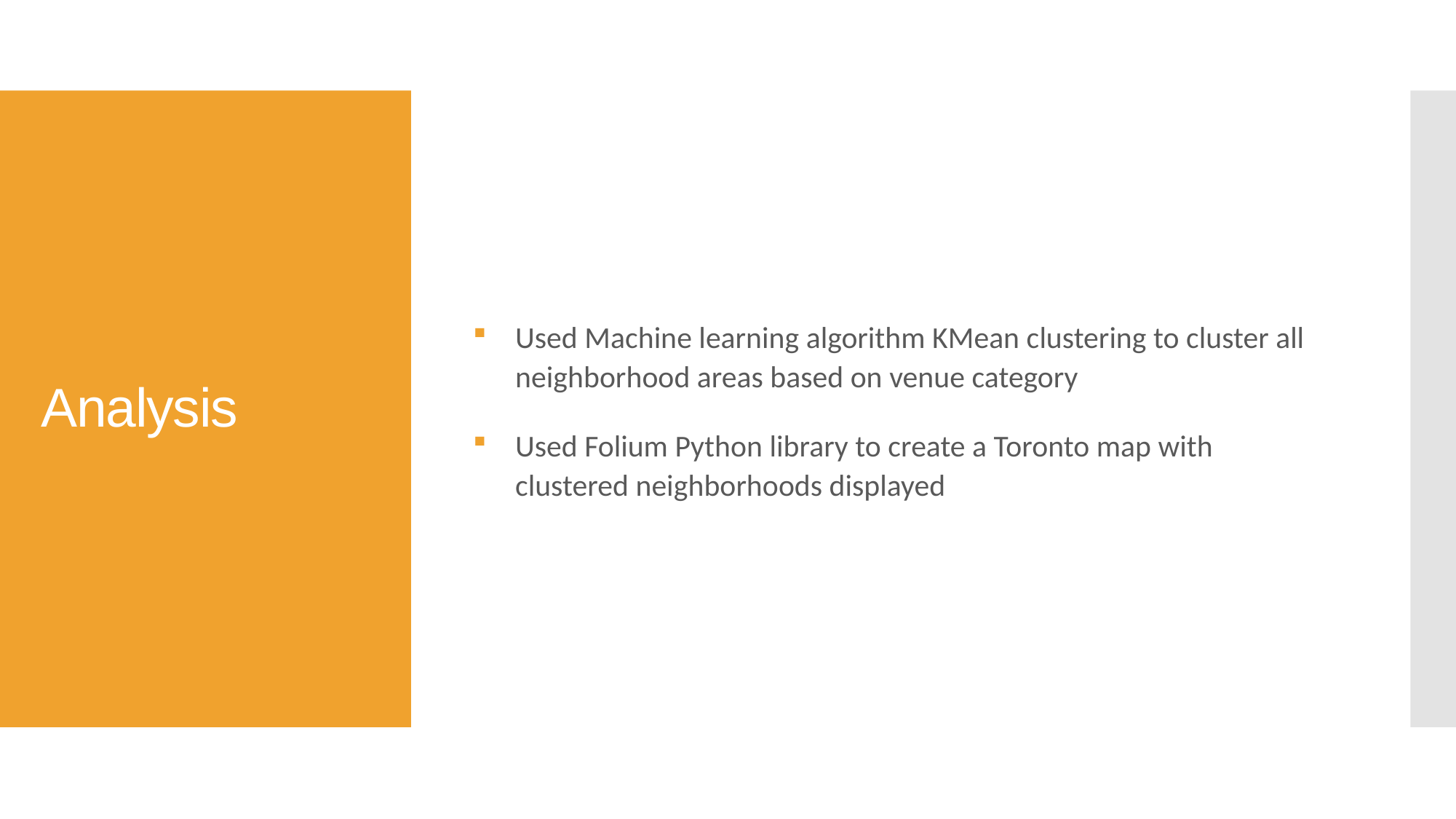

Used Machine learning algorithm KMean clustering to cluster all neighborhood areas based on venue category
Used Folium Python library to create a Toronto map with clustered neighborhoods displayed
# Analysis